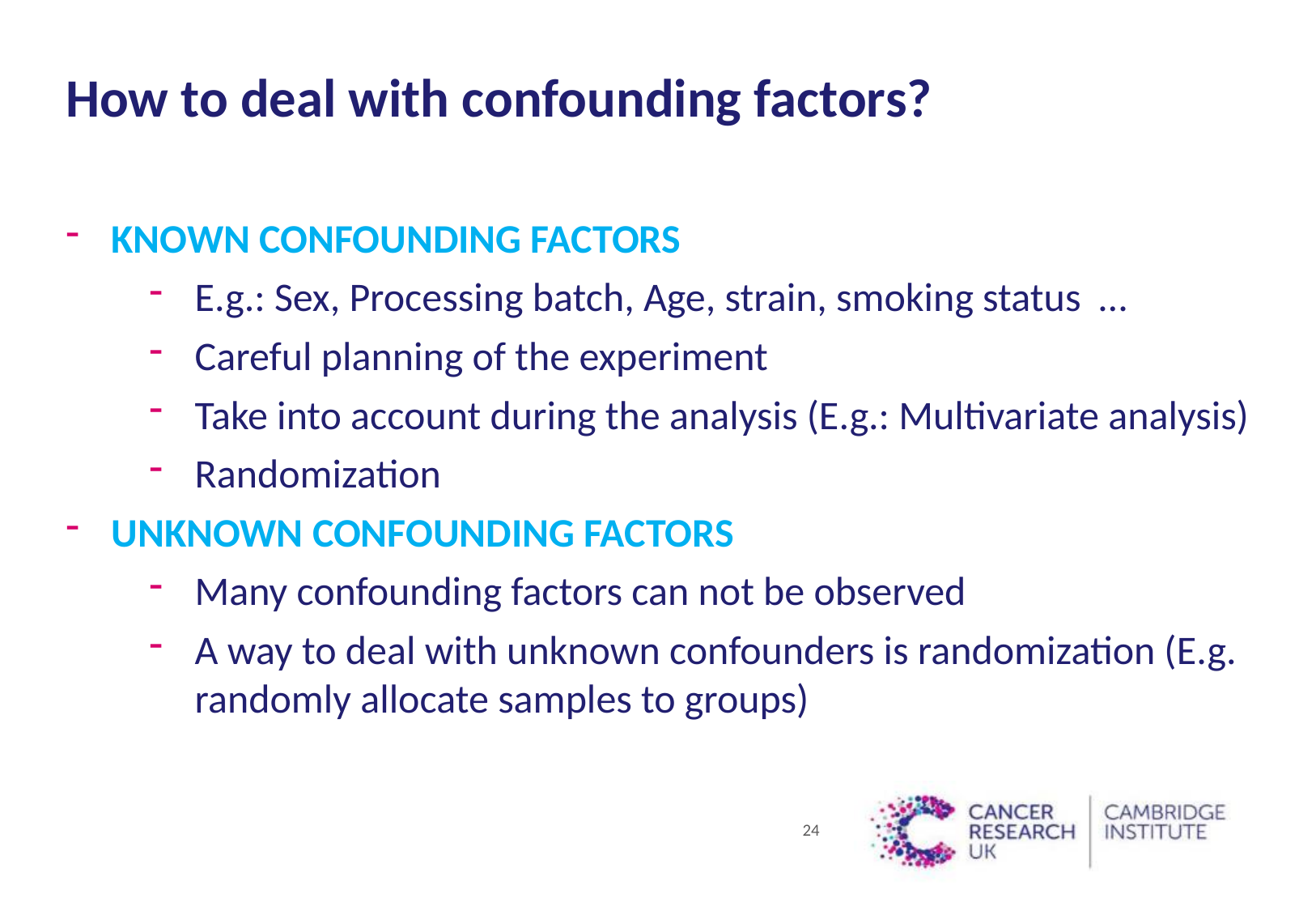

# How to deal with confounding factors?
Known confounding factors
E.g.: Sex, Processing batch, Age, strain, smoking status  …
Careful planning of the experiment
Take into account during the analysis (E.g.: Multivariate analysis)
Randomization
Unknown confounding factors
Many confounding factors can not be observed
A way to deal with unknown confounders is randomization (E.g. randomly allocate samples to groups)
24